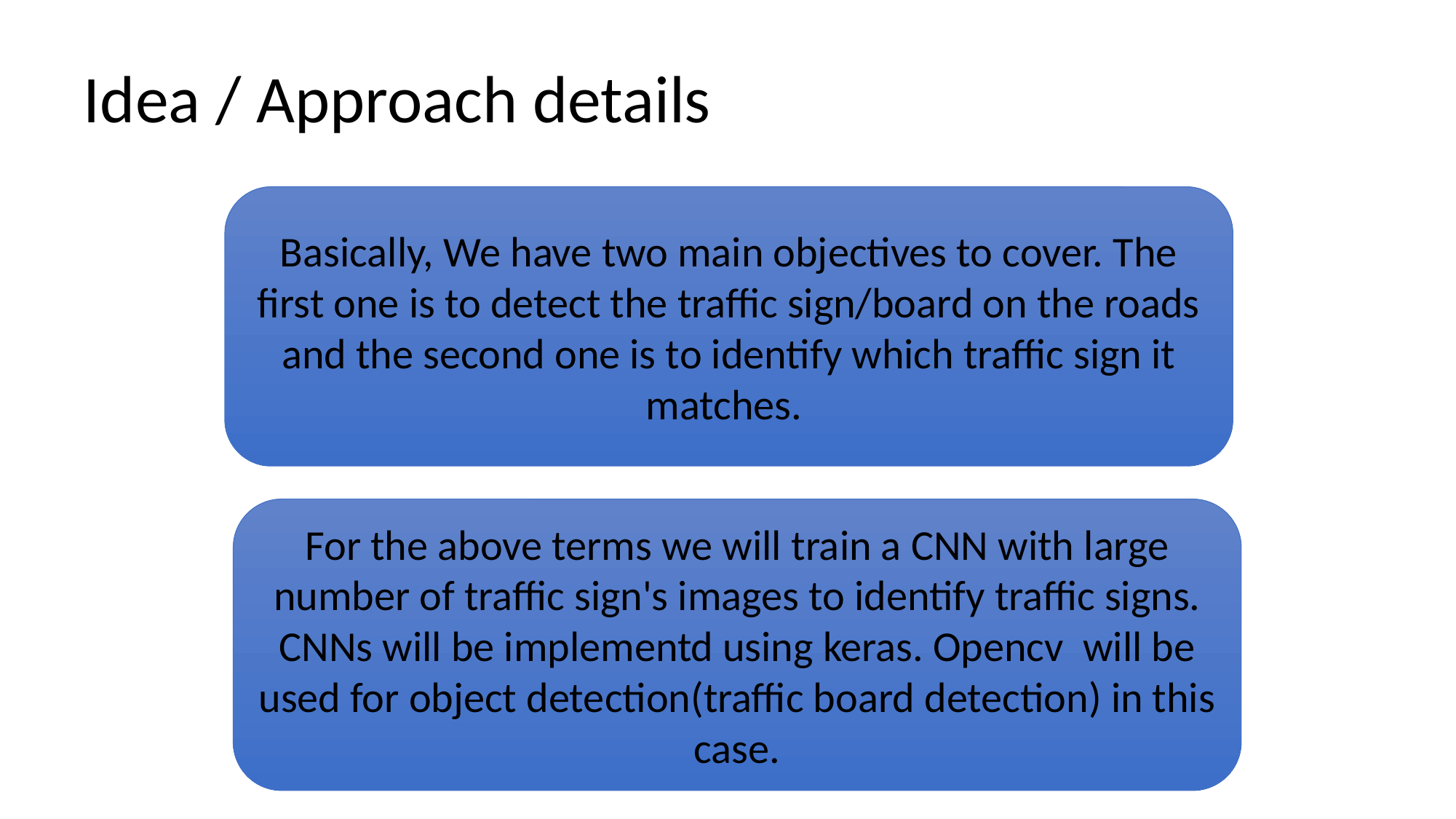

# Idea / Approach details
Basically, We have two main objectives to cover. The first one is to detect the traffic sign/board on the roads and the second one is to identify which traffic sign it matches.
For the above terms we will train a CNN with large number of traffic sign's images to identify traffic signs. CNNs will be implementd using keras. Opencv  will be used for object detection(traffic board detection) in this case.